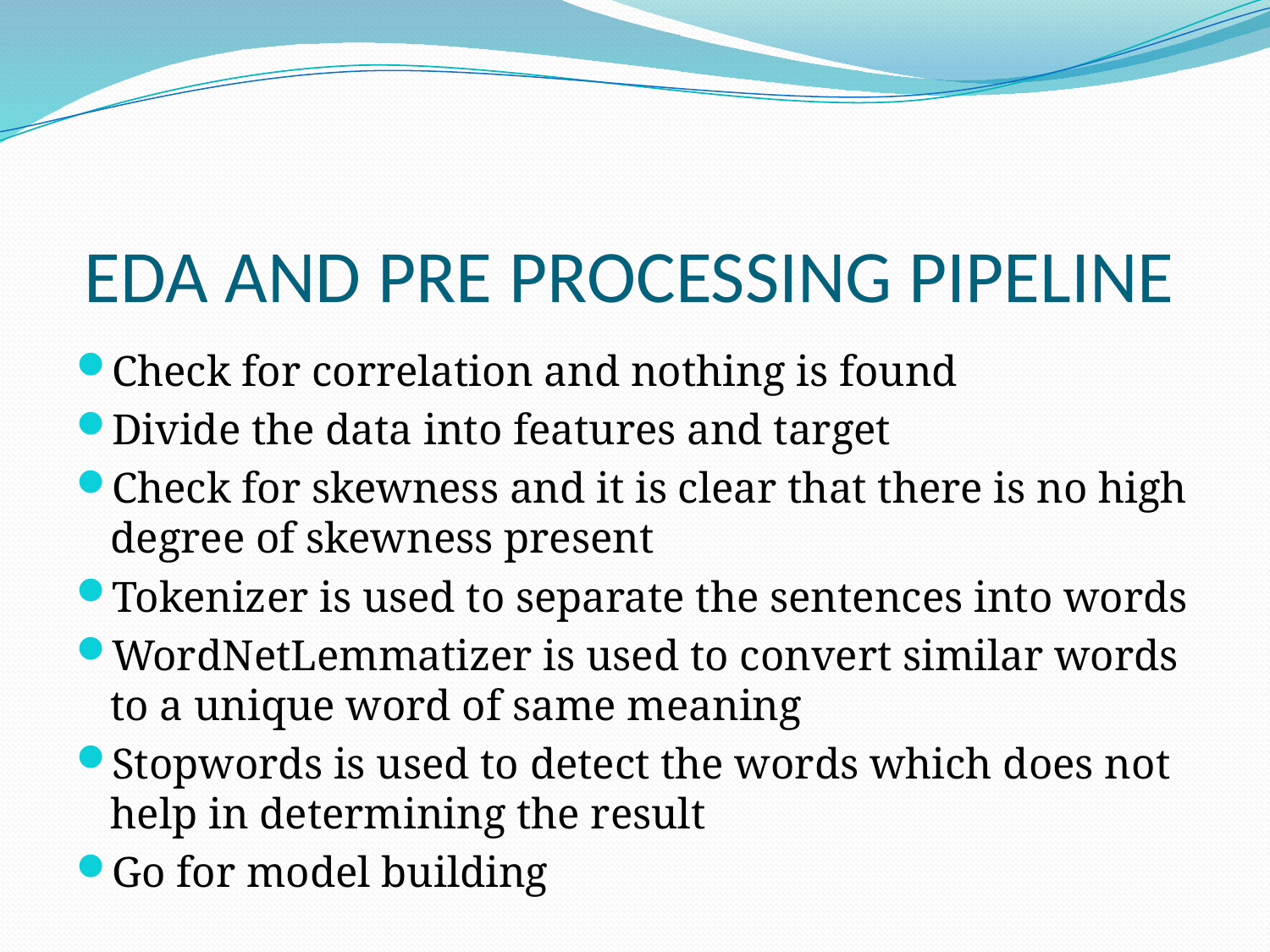

# EDA AND PRE PROCESSING PIPELINE
Check for correlation and nothing is found
Divide the data into features and target
Check for skewness and it is clear that there is no high degree of skewness present
Tokenizer is used to separate the sentences into words
WordNetLemmatizer is used to convert similar words to a unique word of same meaning
Stopwords is used to detect the words which does not help in determining the result
Go for model building